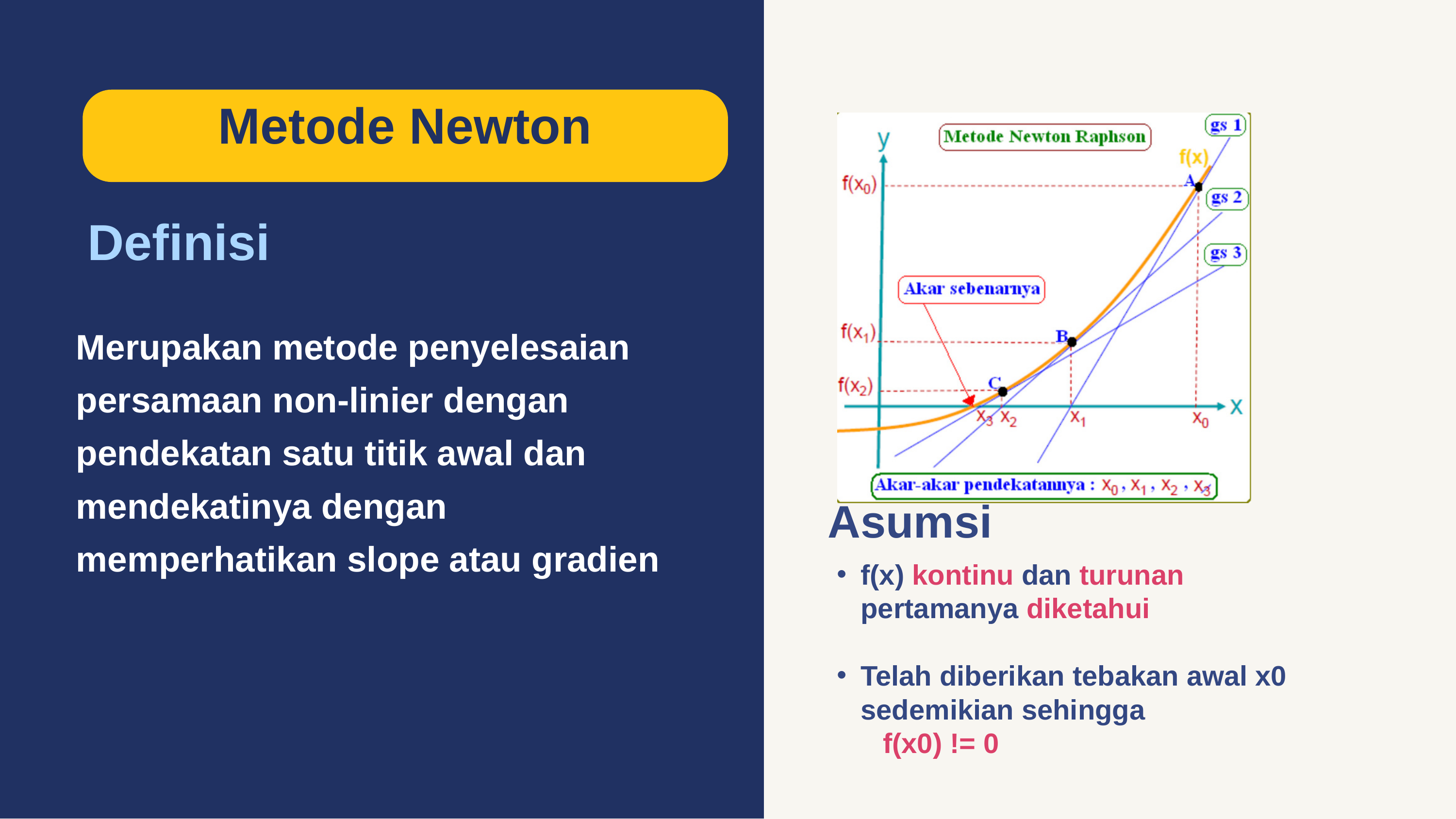

Metode Newton

Definisi
Merupakan metode penyelesaian persamaan non-linier dengan pendekatan satu titik awal dan mendekatinya dengan memperhatikan slope atau gradien

Asumsi
f(x) kontinu dan turunan pertamanya diketahui

Telah diberikan tebakan awal x0 sedemikian sehingga
         f(x0) != 0